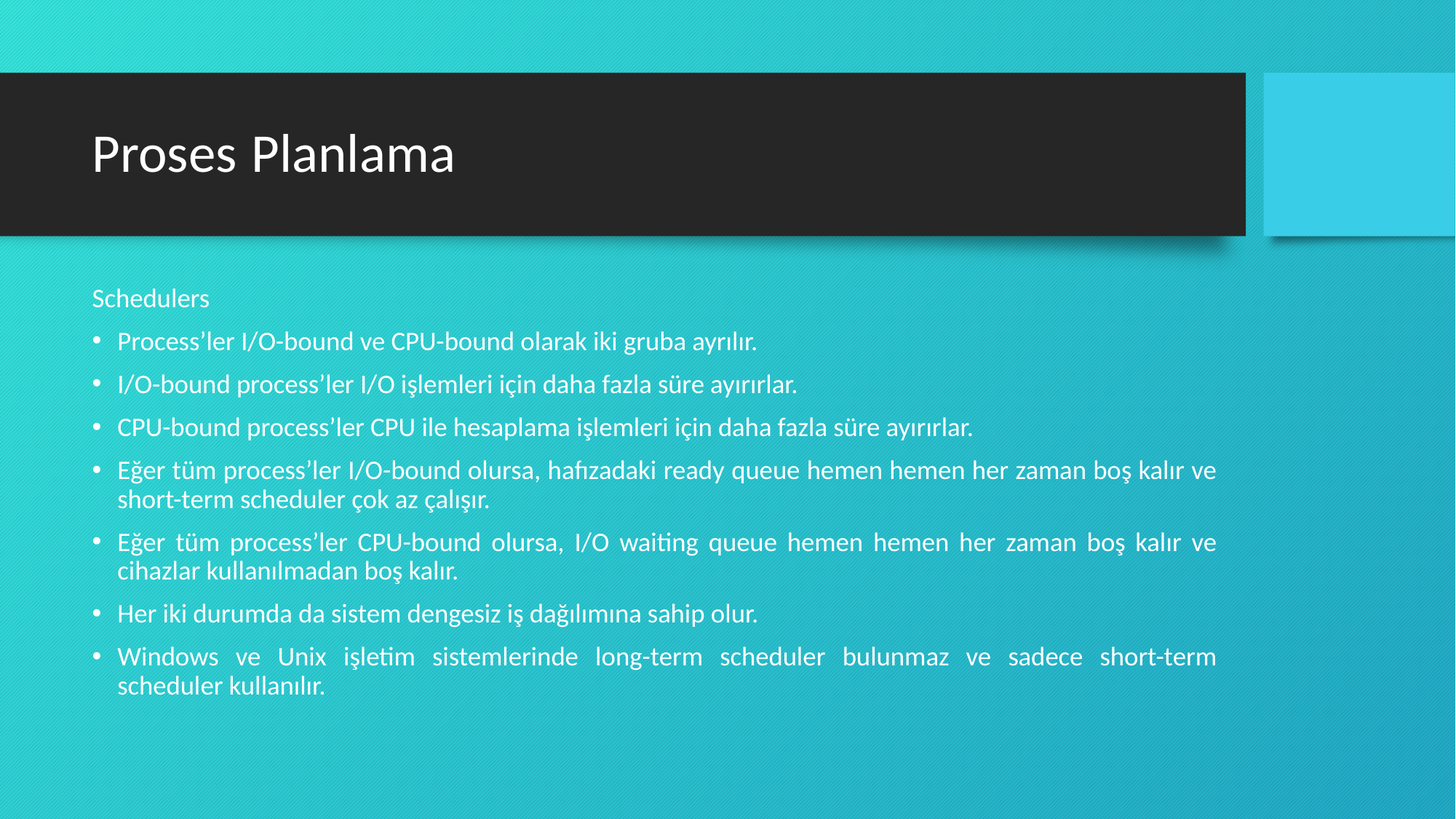

# Proses Planlama
Schedulers
Process’ler I/O-bound ve CPU-bound olarak iki gruba ayrılır.
I/O-bound process’ler I/O işlemleri için daha fazla süre ayırırlar.
CPU-bound process’ler CPU ile hesaplama işlemleri için daha fazla süre ayırırlar.
Eğer tüm process’ler I/O-bound olursa, hafızadaki ready queue hemen hemen her zaman boş kalır ve short-term scheduler çok az çalışır.
Eğer tüm process’ler CPU-bound olursa, I/O waiting queue hemen hemen her zaman boş kalır ve cihazlar kullanılmadan boş kalır.
Her iki durumda da sistem dengesiz iş dağılımına sahip olur.
Windows ve Unix işletim sistemlerinde long-term scheduler bulunmaz ve sadece short-term scheduler kullanılır.